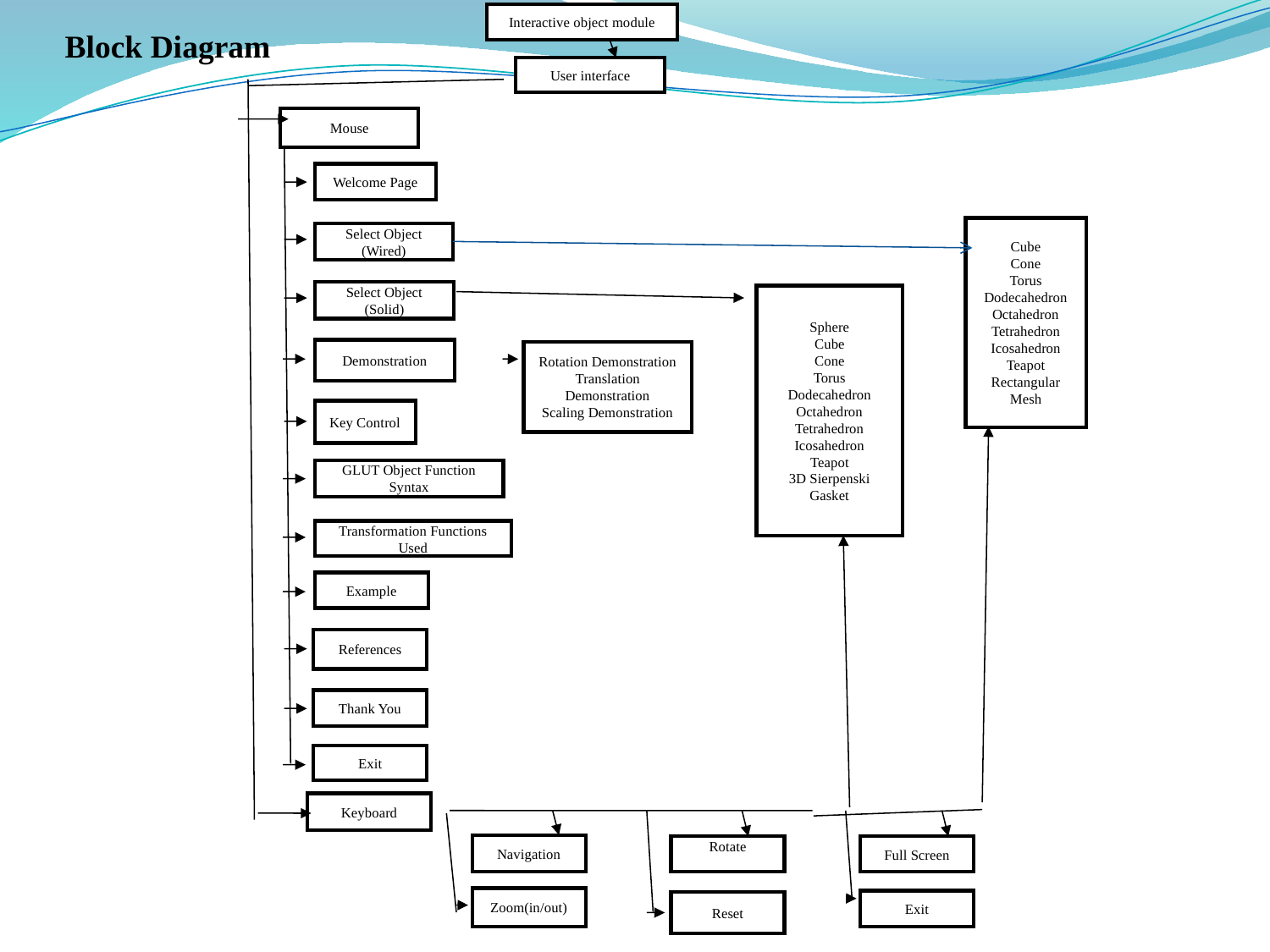

Interactive object module
Block Diagram

#

User interface

Mouse

Welcome Page

Cube
Cone
Torus
Dodecahedron
Octahedron
Tetrahedron
Icosahedron
Teapot
Rectangular Mesh
Select Object (Wired)

Select Object (Solid)
Sphere
Cube
Cone
Torus
Dodecahedron
Octahedron
Tetrahedron
Icosahedron
Teapot
3D Sierpenski Gasket

Demonstration
Rotation Demonstration
Translation Demonstration
Scaling Demonstration

Key Control

GLUT Object Function Syntax

Transformation Functions Used

Example

References

Thank You

Exit

Keyboard

Navigation
Rotate

Full Screen
Zoom(in/out)
Exit
Reset